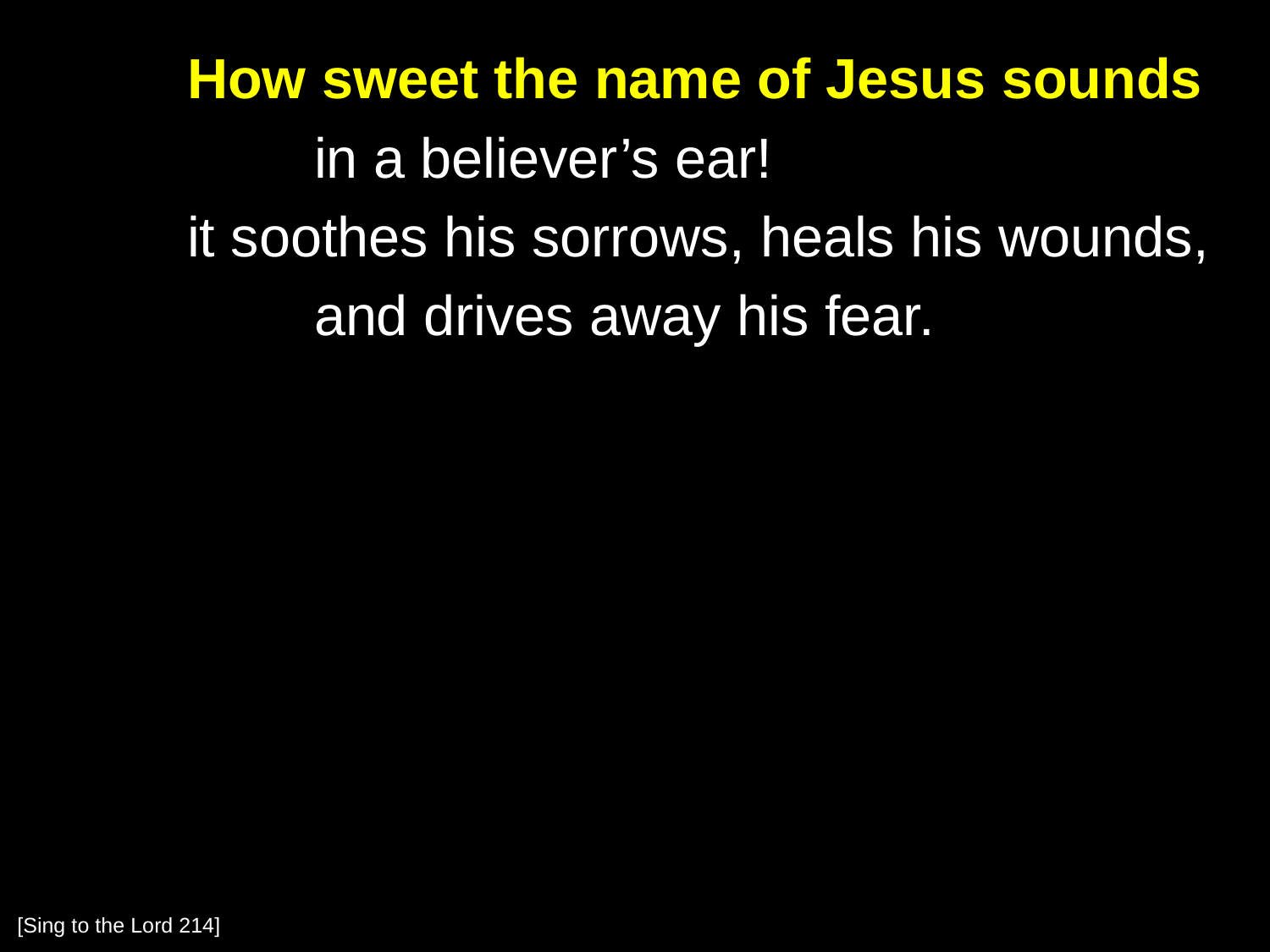

How sweet the name of Jesus sounds
		in a believer’s ear!
	it soothes his sorrows, heals his wounds,
		and drives away his fear.
[Sing to the Lord 214]